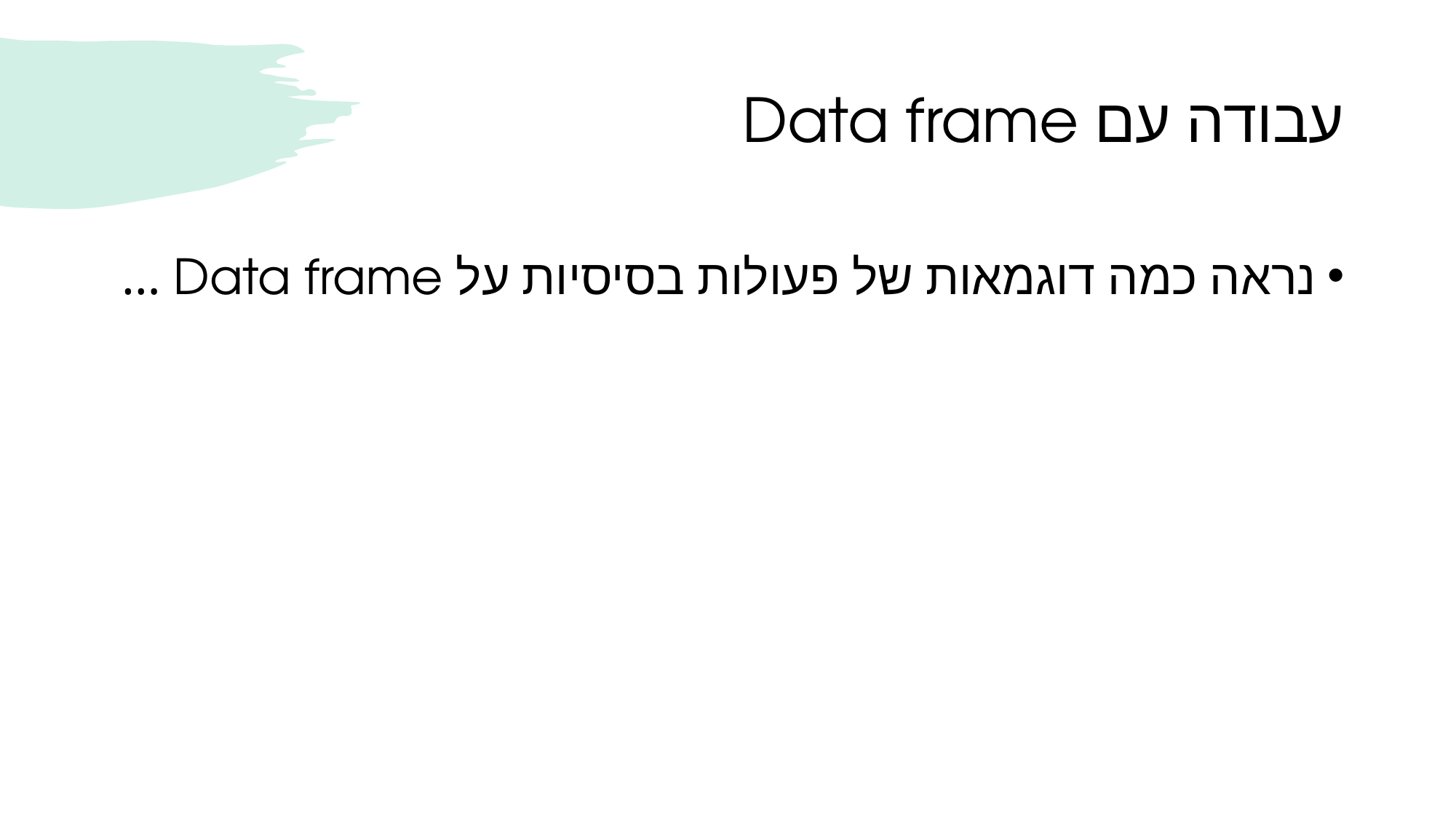

# עבודה עם Data frame
נראה כמה דוגמאות של פעולות בסיסיות על Data frame …